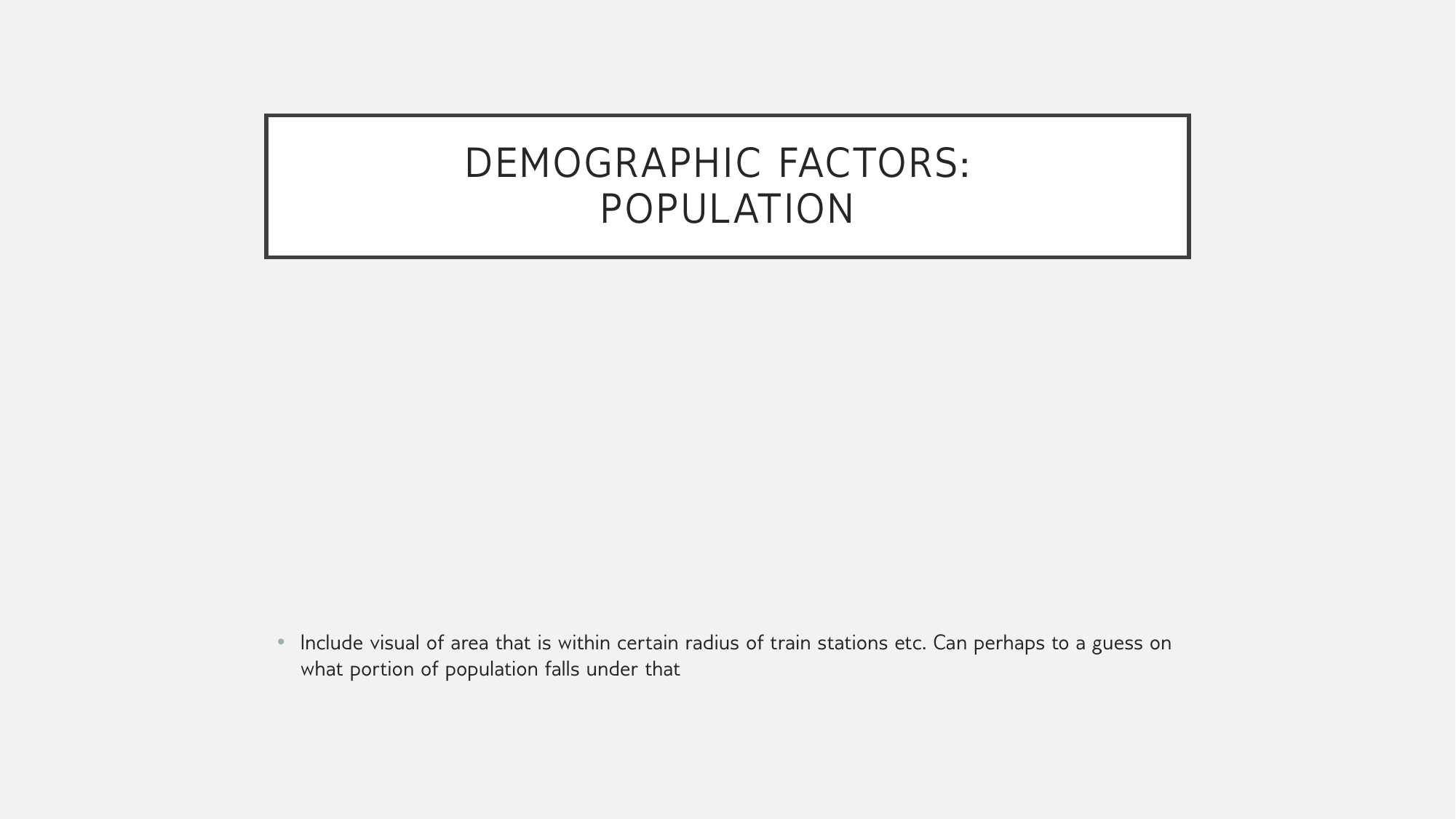

# Demographic factors: population
Include visual of area that is within certain radius of train stations etc. Can perhaps to a guess on what portion of population falls under that